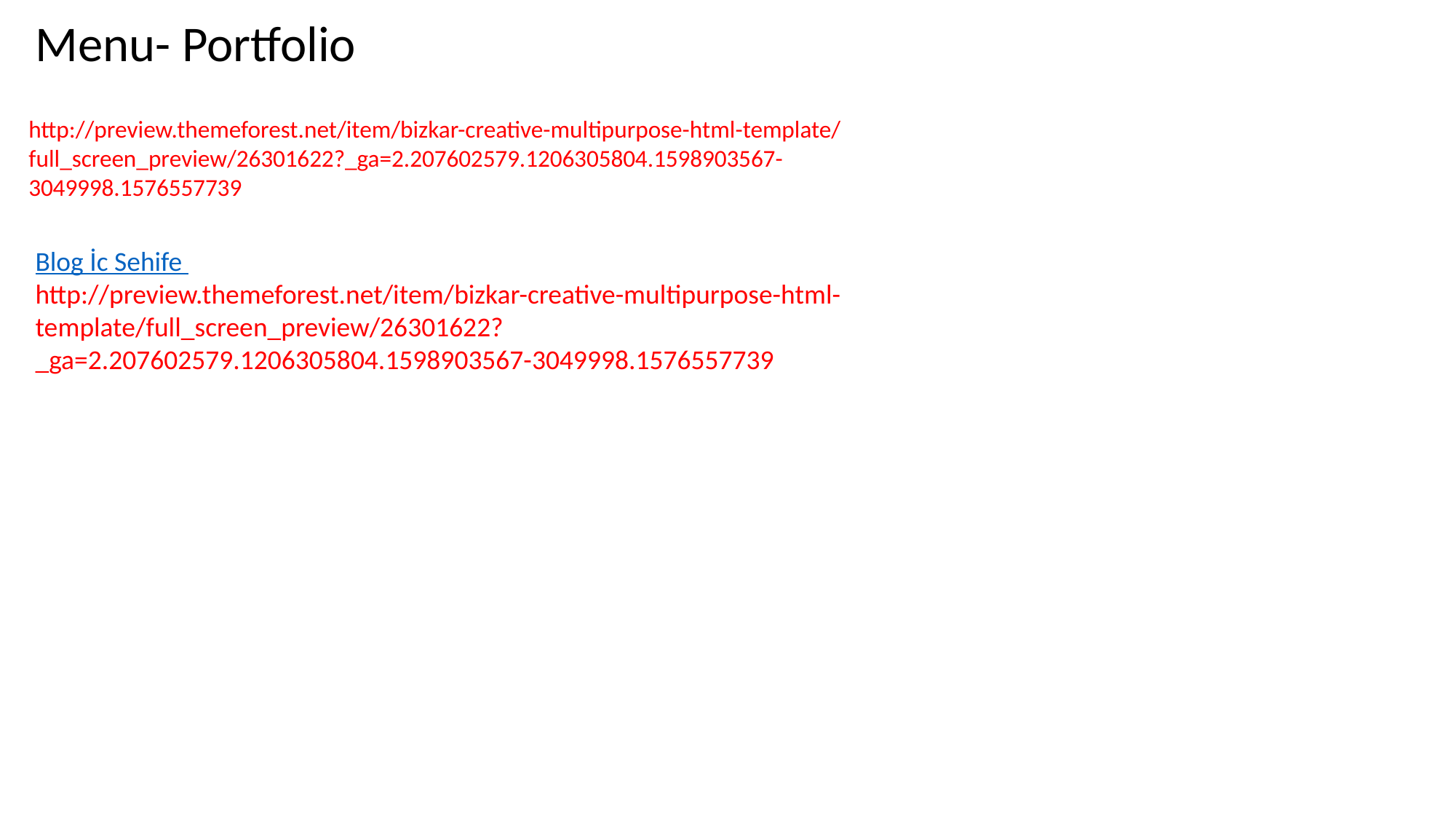

# Menu- Portfolio
http://preview.themeforest.net/item/bizkar-creative-multipurpose-html-template/full_screen_preview/26301622?_ga=2.207602579.1206305804.1598903567-3049998.1576557739
Blog İc Sehife
http://preview.themeforest.net/item/bizkar-creative-multipurpose-html-template/full_screen_preview/26301622?_ga=2.207602579.1206305804.1598903567-3049998.1576557739